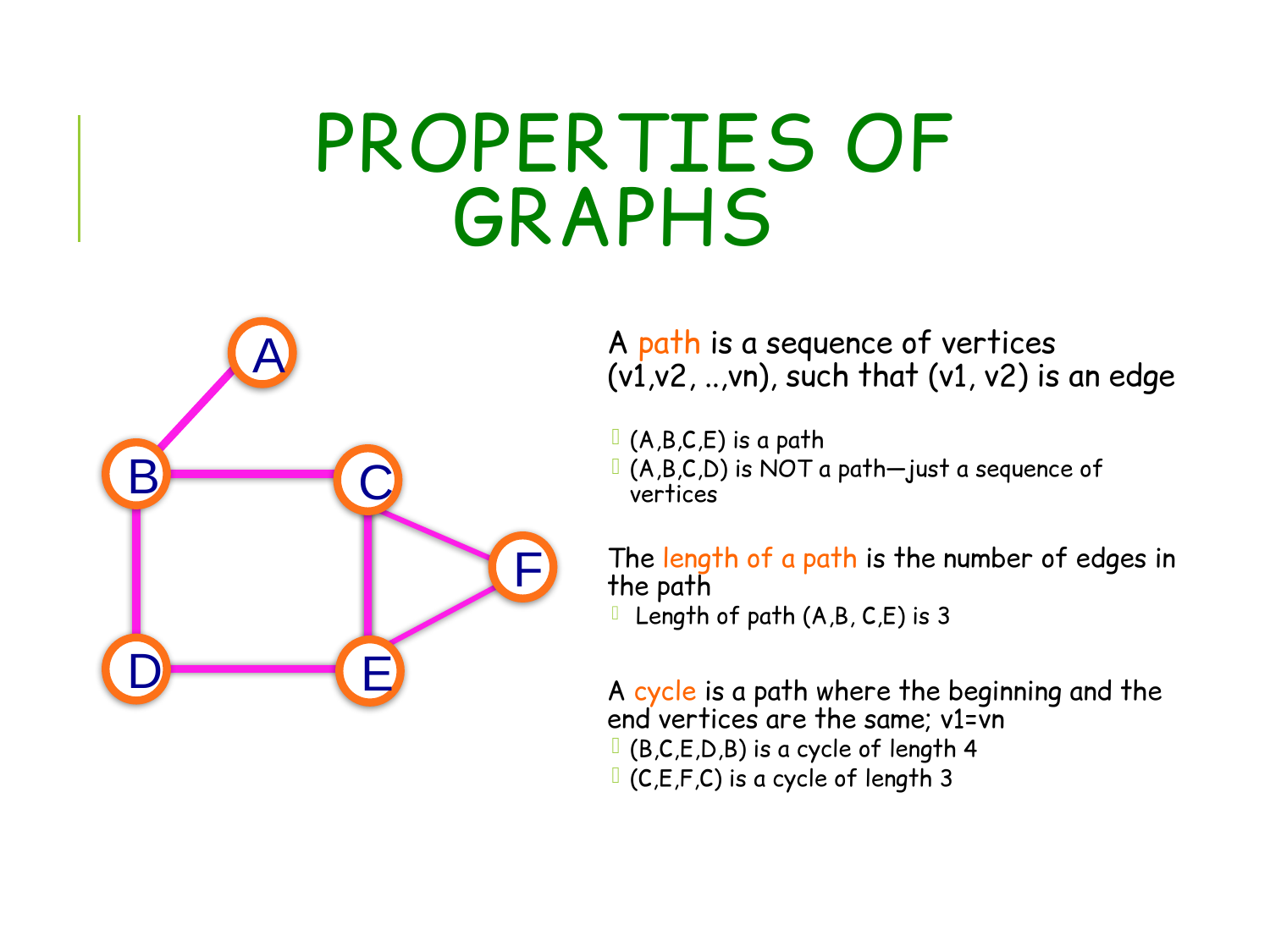

# Properties of Graphs
A
B
C

F
D
E
A path is a sequence of vertices (v1,v2, ..,vn), such that (v1, v2) is an edge
(A,B,C,E) is a path
(A,B,C,D) is NOT a path—just a sequence of vertices

The length of a path is the number of edges in the path
 Length of path (A,B, C,E) is 3

A cycle is a path where the beginning and the end vertices are the same; v1=vn
(B,C,E,D,B) is a cycle of length 4
(C,E,F,C) is a cycle of length 3